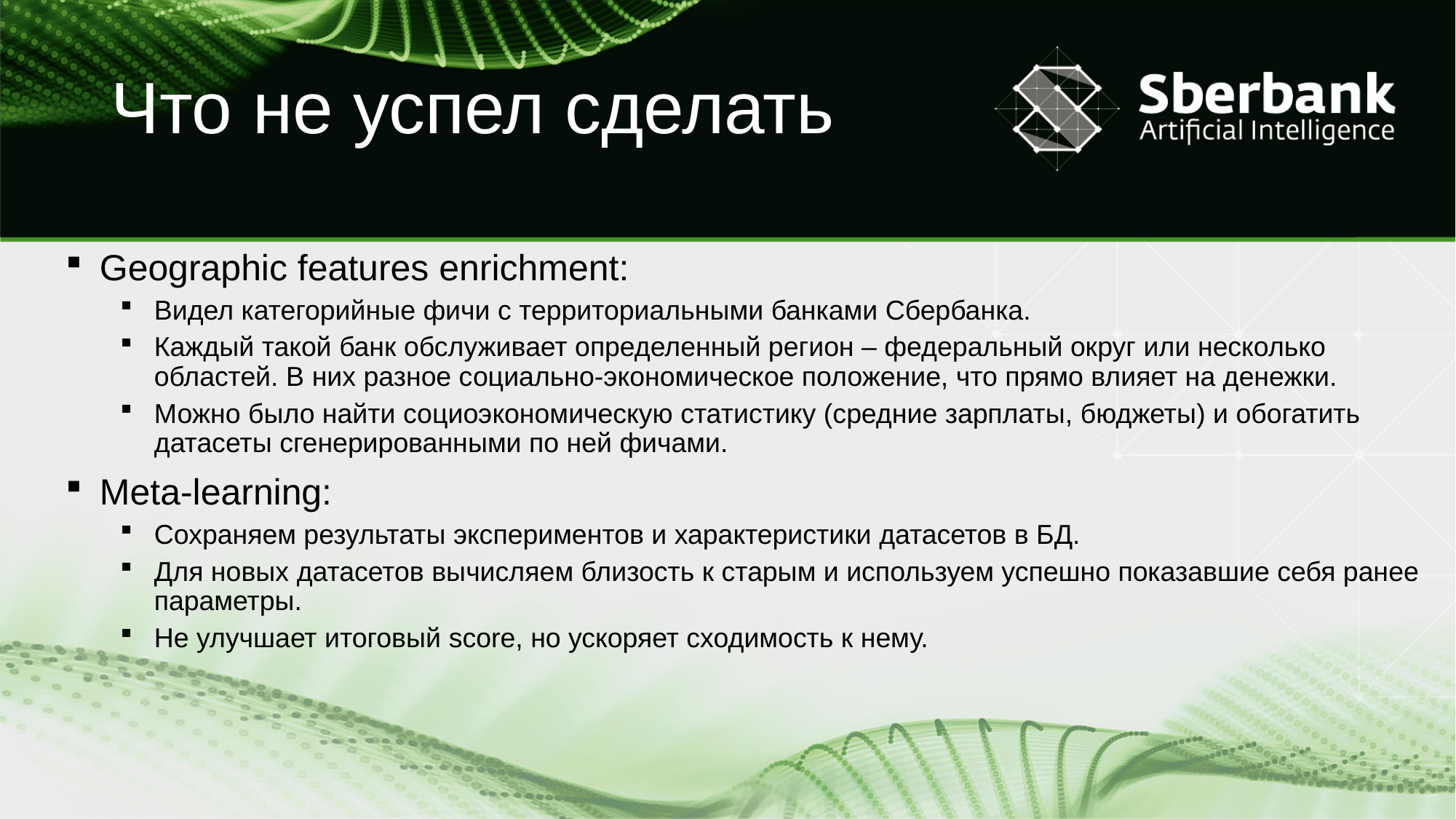

# Что не успел сделать
Geographic features enrichment:
Видел категорийные фичи с территориальными банками Сбербанка.
Каждый такой банк обслуживает определенный регион – федеральный округ или несколько областей. В них разное социально-экономическое положение, что прямо влияет на денежки.
Можно было найти социоэкономическую статистику (средние зарплаты, бюджеты) и обогатить датасеты сгенерированными по ней фичами.
Meta-learning:
Сохраняем результаты экспериментов и характеристики датасетов в БД.
Для новых датасетов вычисляем близость к старым и используем успешно показавшие себя ранее параметры.
Не улучшает итоговый score, но ускоряет сходимость к нему.